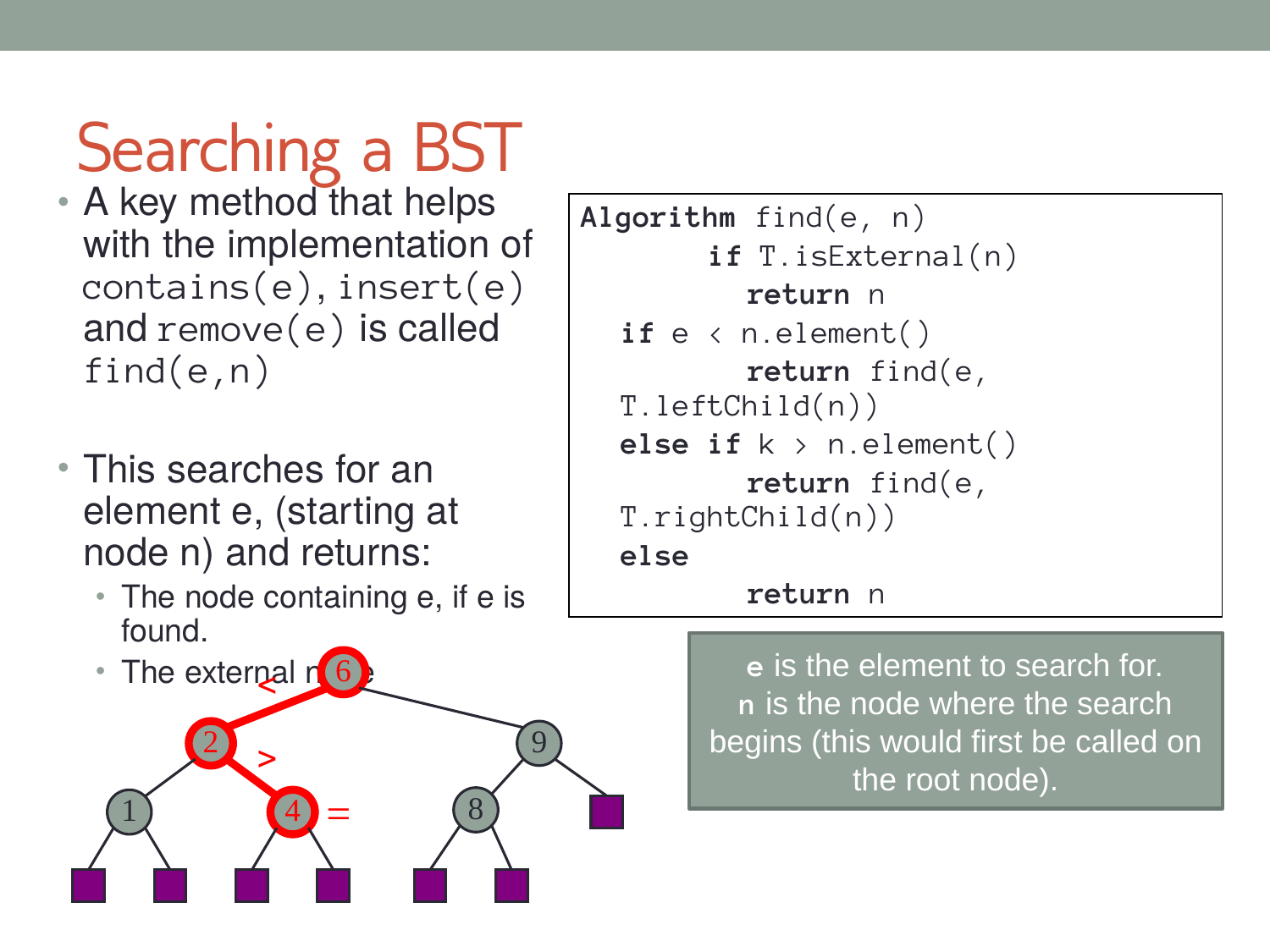

# Searching a BST
A key method that helps with the implementation of contains(e), insert(e) and remove(e) is called find(e,n)

This searches for an element e, (starting at node n) and returns:
The node containing e, if e is found.
The external node

Algorithm find(e, n)
	if T.isExternal(n)
	return n
if e < n.element()
	return find(e, T.leftChild(n))
else if k > n.element()
	return find(e, T.rightChild(n))
else
	return n
e is the element to search for.
n is the node where the search begins (this would first be called on the root node).
6
<
2
9
>
=
8
1
4